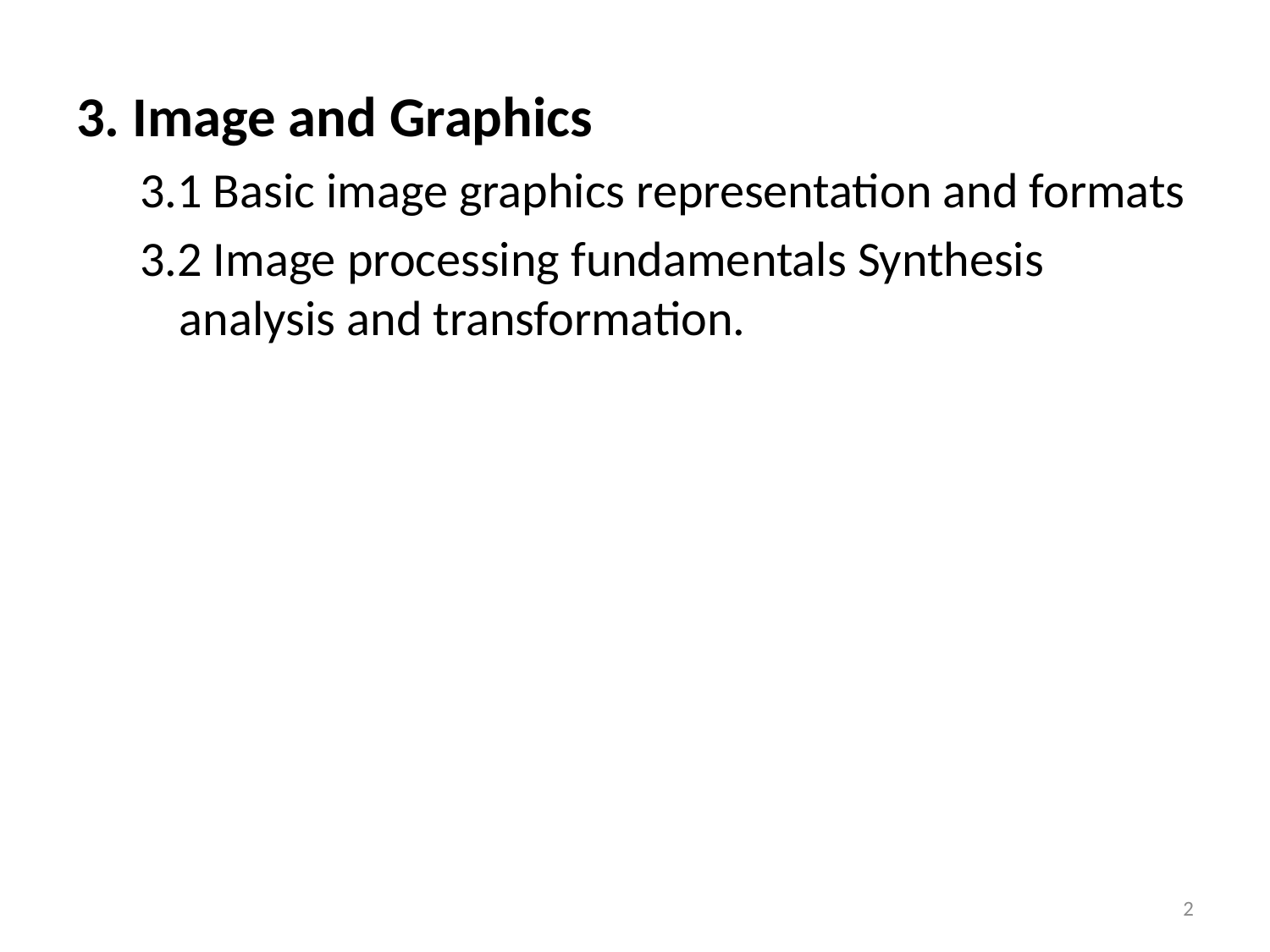

3. Image and Graphics
3.1 Basic image graphics representation and formats
3.2 Image processing fundamentals Synthesis analysis and transformation.

2